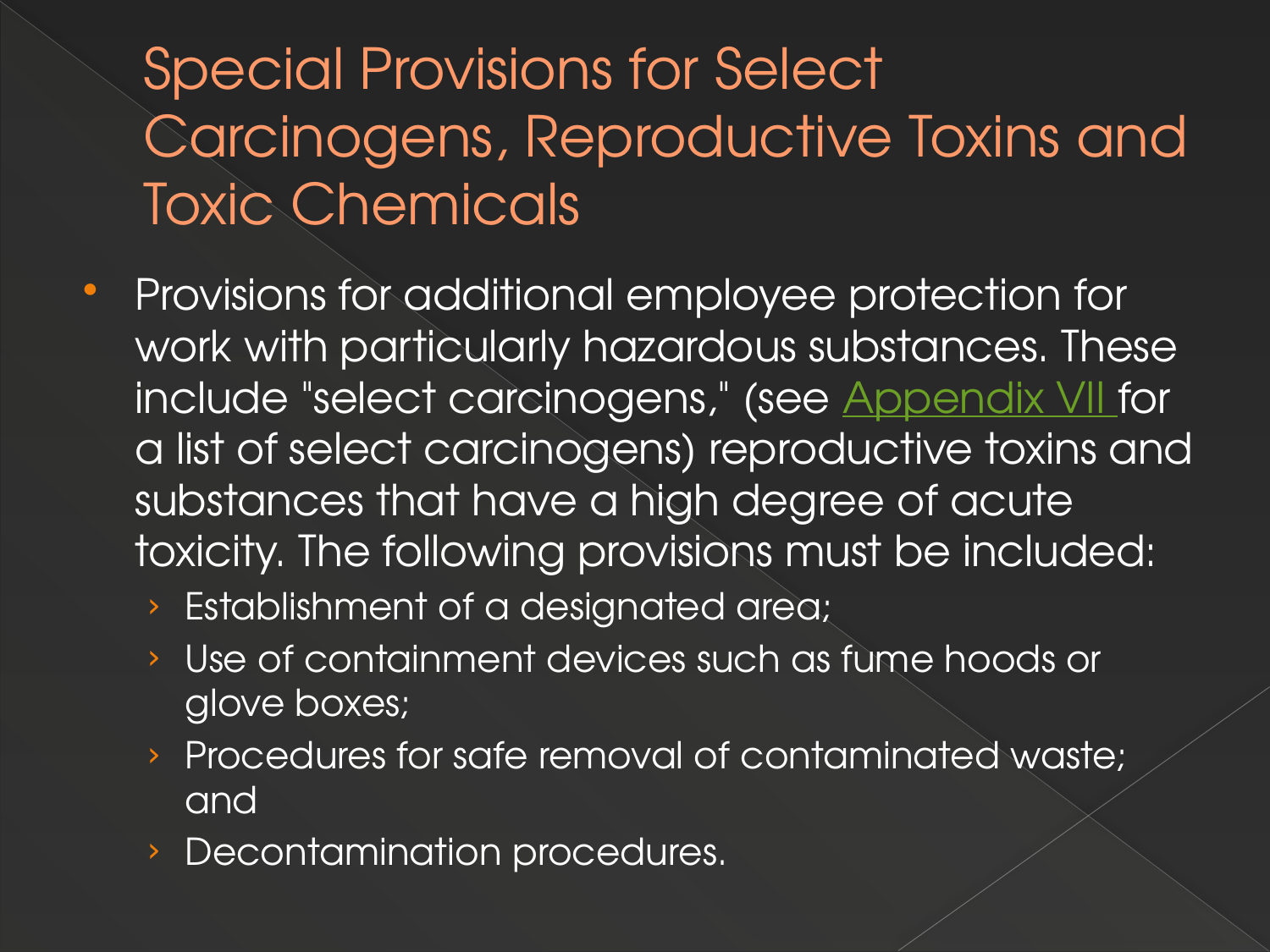

# Special Provisions for Select Carcinogens, Reproductive Toxins and Toxic Chemicals
Provisions for additional employee protection for work with particularly hazardous substances. These include "select carcinogens," (see Appendix VII for a list of select carcinogens) reproductive toxins and substances that have a high degree of acute toxicity. The following provisions must be included:
Establishment of a designated area;
Use of containment devices such as fume hoods or glove boxes;
Procedures for safe removal of contaminated waste; and
Decontamination procedures.